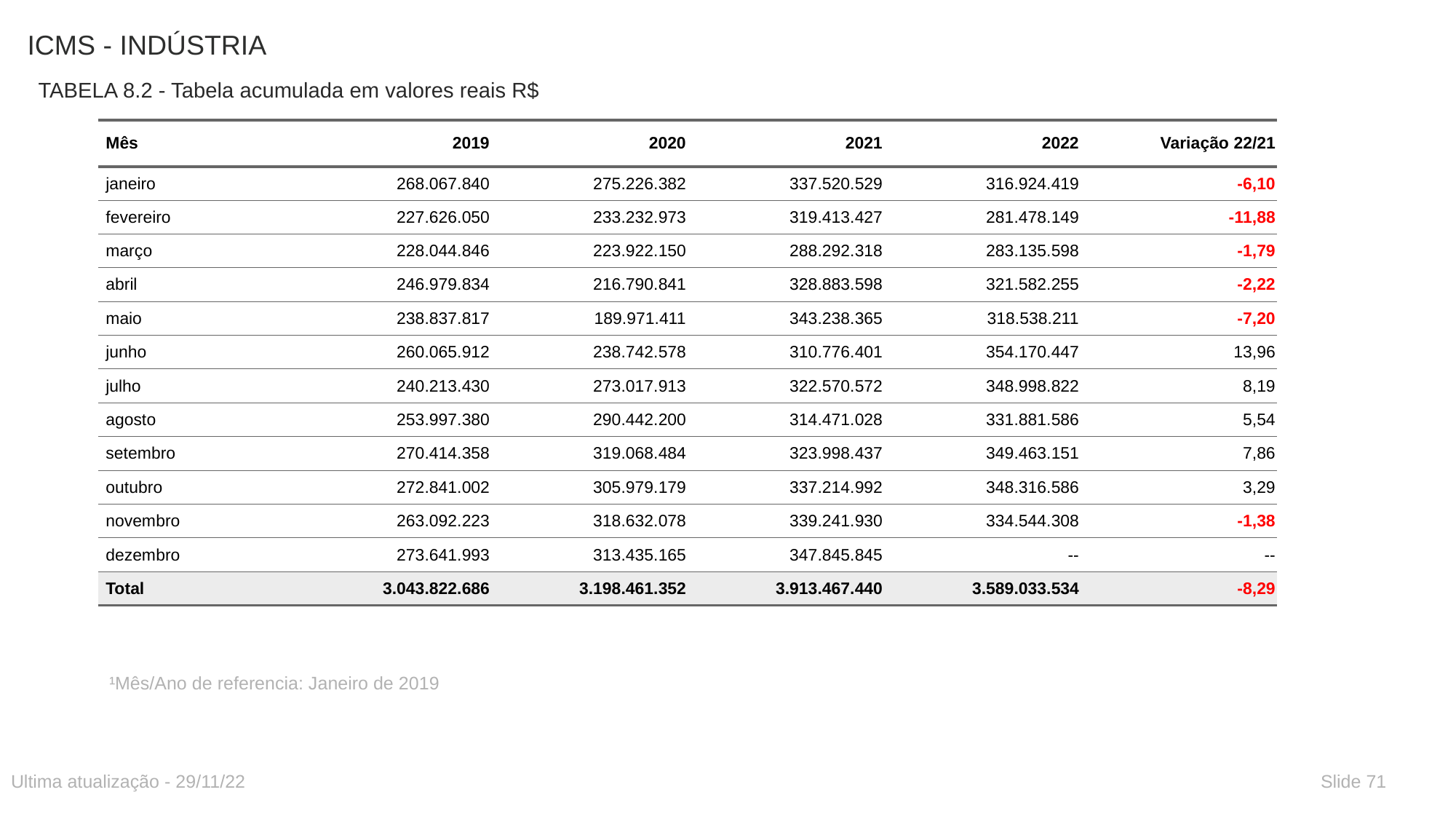

# ICMS - INDÚSTRIA
TABELA 8.2 - Tabela acumulada em valores reais R$
| Mês | 2019 | 2020 | 2021 | 2022 | Variação 22/21 |
| --- | --- | --- | --- | --- | --- |
| janeiro | 268.067.840 | 275.226.382 | 337.520.529 | 316.924.419 | -6,10 |
| fevereiro | 227.626.050 | 233.232.973 | 319.413.427 | 281.478.149 | -11,88 |
| março | 228.044.846 | 223.922.150 | 288.292.318 | 283.135.598 | -1,79 |
| abril | 246.979.834 | 216.790.841 | 328.883.598 | 321.582.255 | -2,22 |
| maio | 238.837.817 | 189.971.411 | 343.238.365 | 318.538.211 | -7,20 |
| junho | 260.065.912 | 238.742.578 | 310.776.401 | 354.170.447 | 13,96 |
| julho | 240.213.430 | 273.017.913 | 322.570.572 | 348.998.822 | 8,19 |
| agosto | 253.997.380 | 290.442.200 | 314.471.028 | 331.881.586 | 5,54 |
| setembro | 270.414.358 | 319.068.484 | 323.998.437 | 349.463.151 | 7,86 |
| outubro | 272.841.002 | 305.979.179 | 337.214.992 | 348.316.586 | 3,29 |
| novembro | 263.092.223 | 318.632.078 | 339.241.930 | 334.544.308 | -1,38 |
| dezembro | 273.641.993 | 313.435.165 | 347.845.845 | -- | -- |
| Total | 3.043.822.686 | 3.198.461.352 | 3.913.467.440 | 3.589.033.534 | -8,29 |
¹Mês/Ano de referencia: Janeiro de 2019
Ultima atualização - 29/11/22
Slide 71